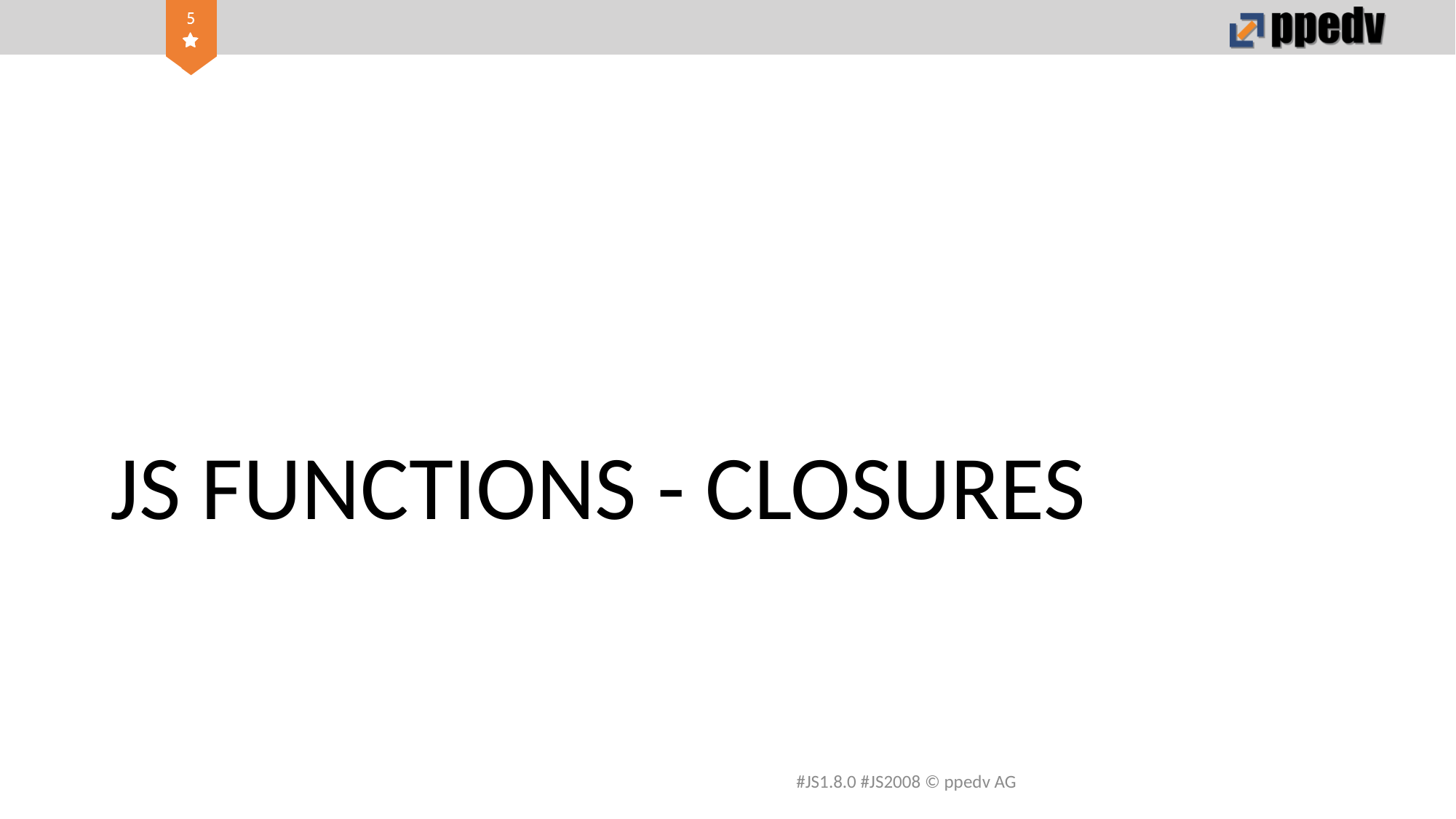

# JS FUNCTIONS - CLOSURES

#JS1.8.0 #JS2008 © ppedv AG